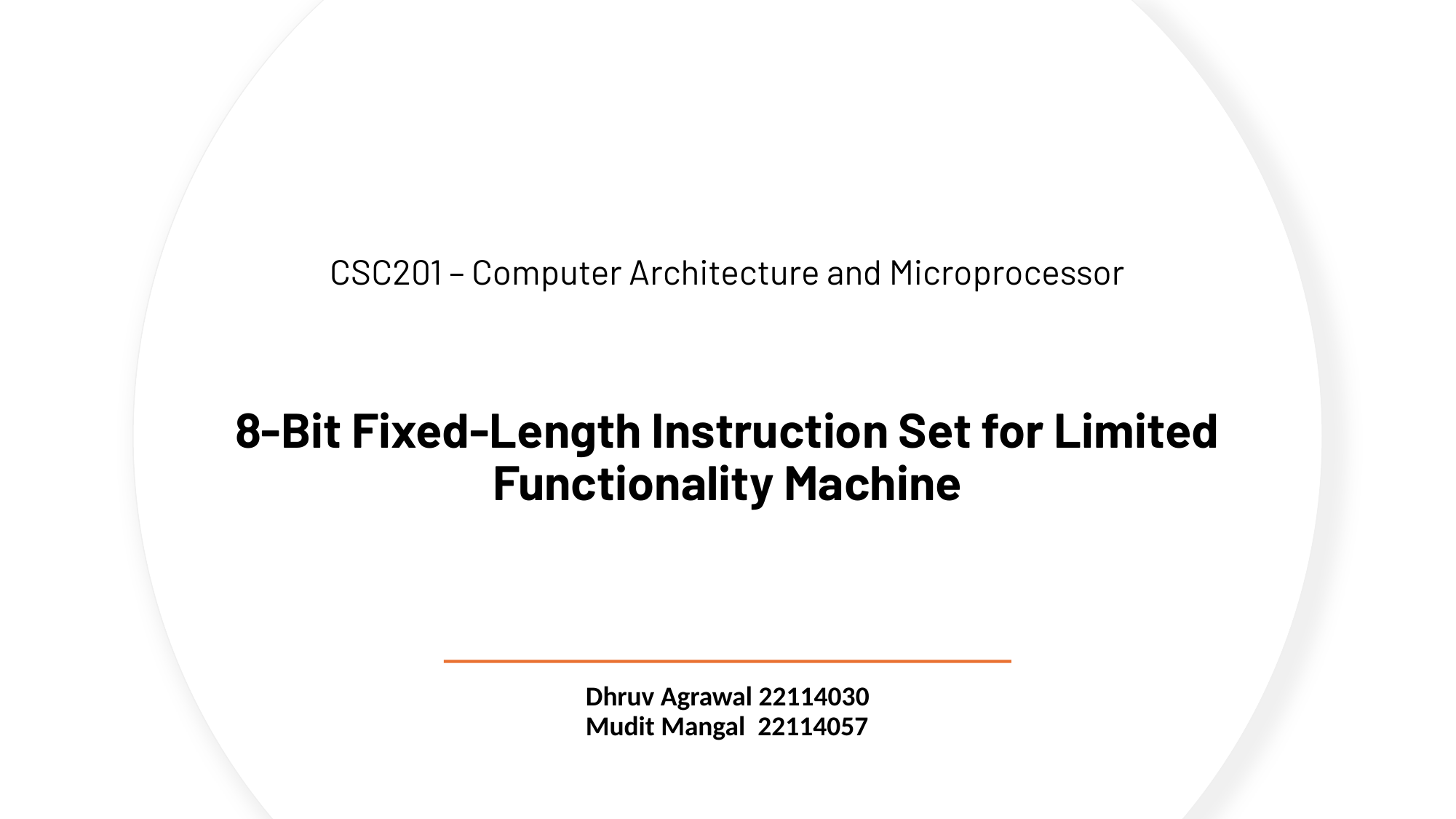

# CSC201 – Computer Architecture and Microprocessor 8-Bit Fixed-Length Instruction Set for Limited Functionality Machine

Dhruv Agrawal 22114030
 Mudit Mangal  22114057